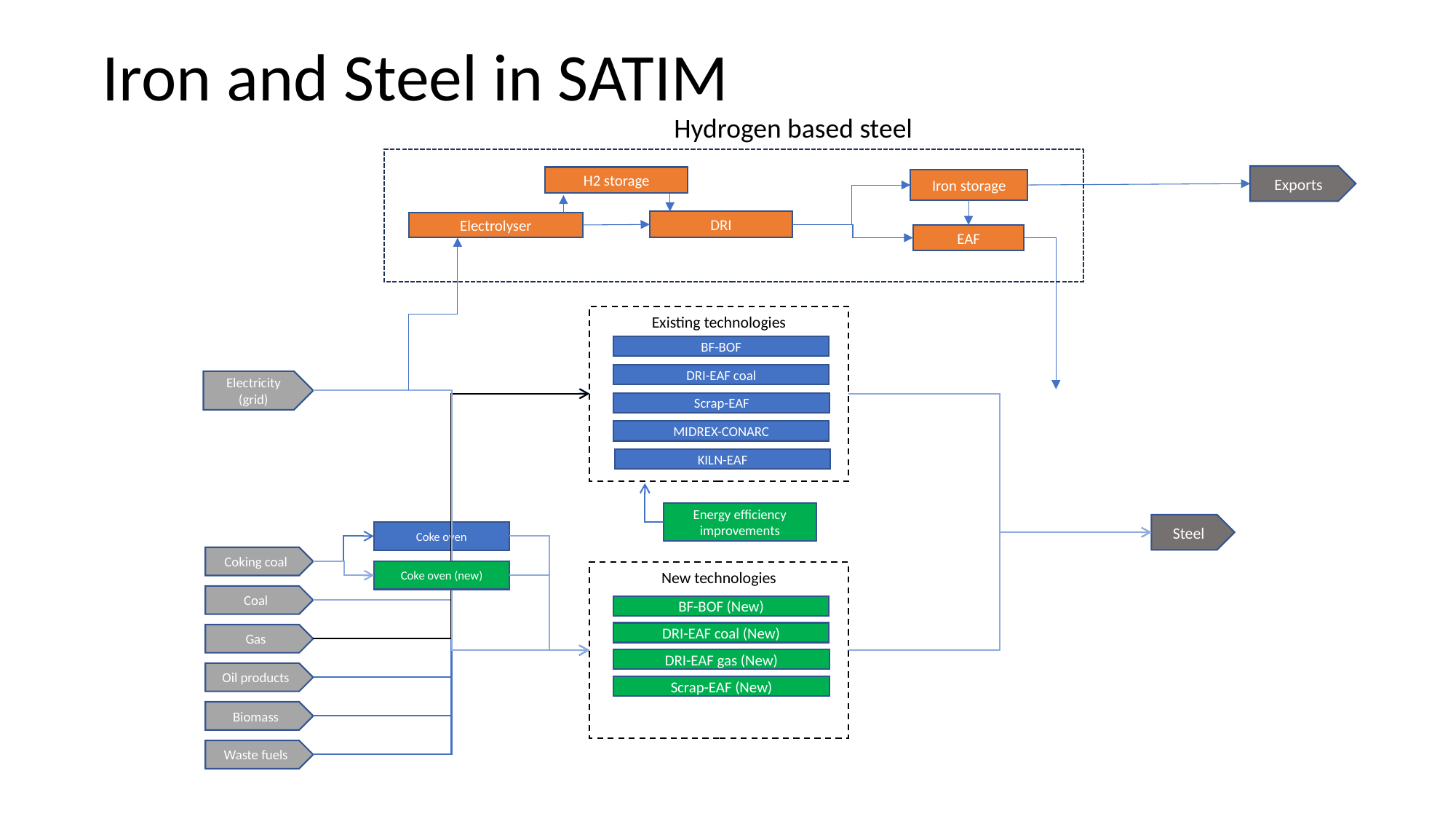

# Iron and Steel in SATIM
Hydrogen based steel

Exports
H2 storage
Iron storage
DRI
Electrolyser
EAF
Existing technologies
BF-BOF
DRI-EAF coal
Electricity (grid)
Scrap-EAF
MIDREX-CONARC
KILN-EAF
Energy efficiency improvements
Steel
Coke oven
Coking coal
Coke oven (new)
New technologies
Coal
BF-BOF (New)
DRI-EAF coal (New)
Gas
DRI-EAF gas (New)
Oil products
Scrap-EAF (New)
Biomass
Waste fuels